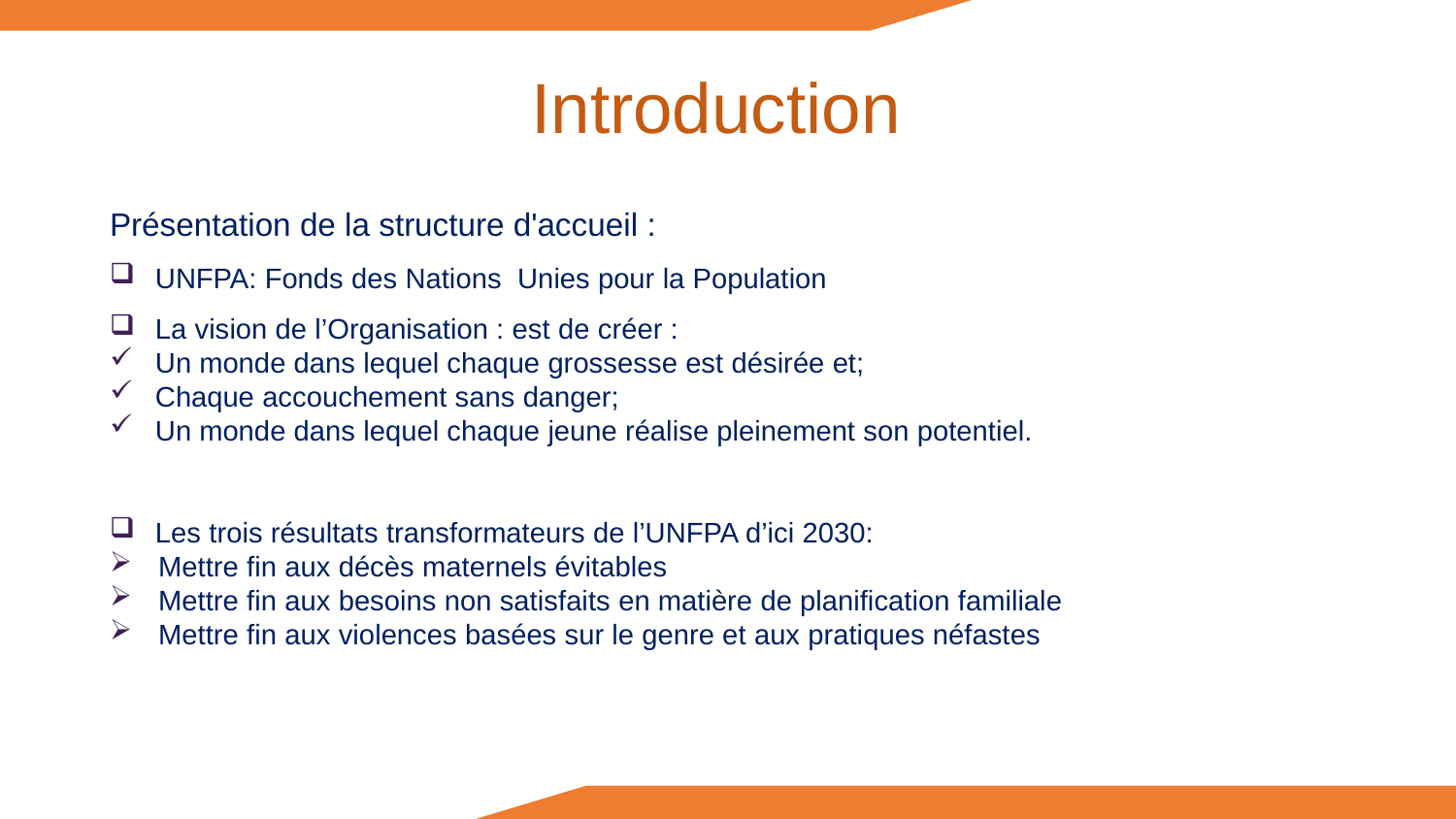

# Introduction

Présentation de la structure d'accueil :
UNFPA: Fonds des Nations  Unies pour la Population
La vision de l’Organisation : est de créer :
Un monde dans lequel chaque grossesse est désirée et;
Chaque accouchement sans danger;
Un monde dans lequel chaque jeune réalise pleinement son potentiel.

Les trois résultats transformateurs de l’UNFPA d’ici 2030:
Mettre fin aux décès maternels évitables
Mettre fin aux besoins non satisfaits en matière de planification familiale
Mettre fin aux violences basées sur le genre et aux pratiques néfastes